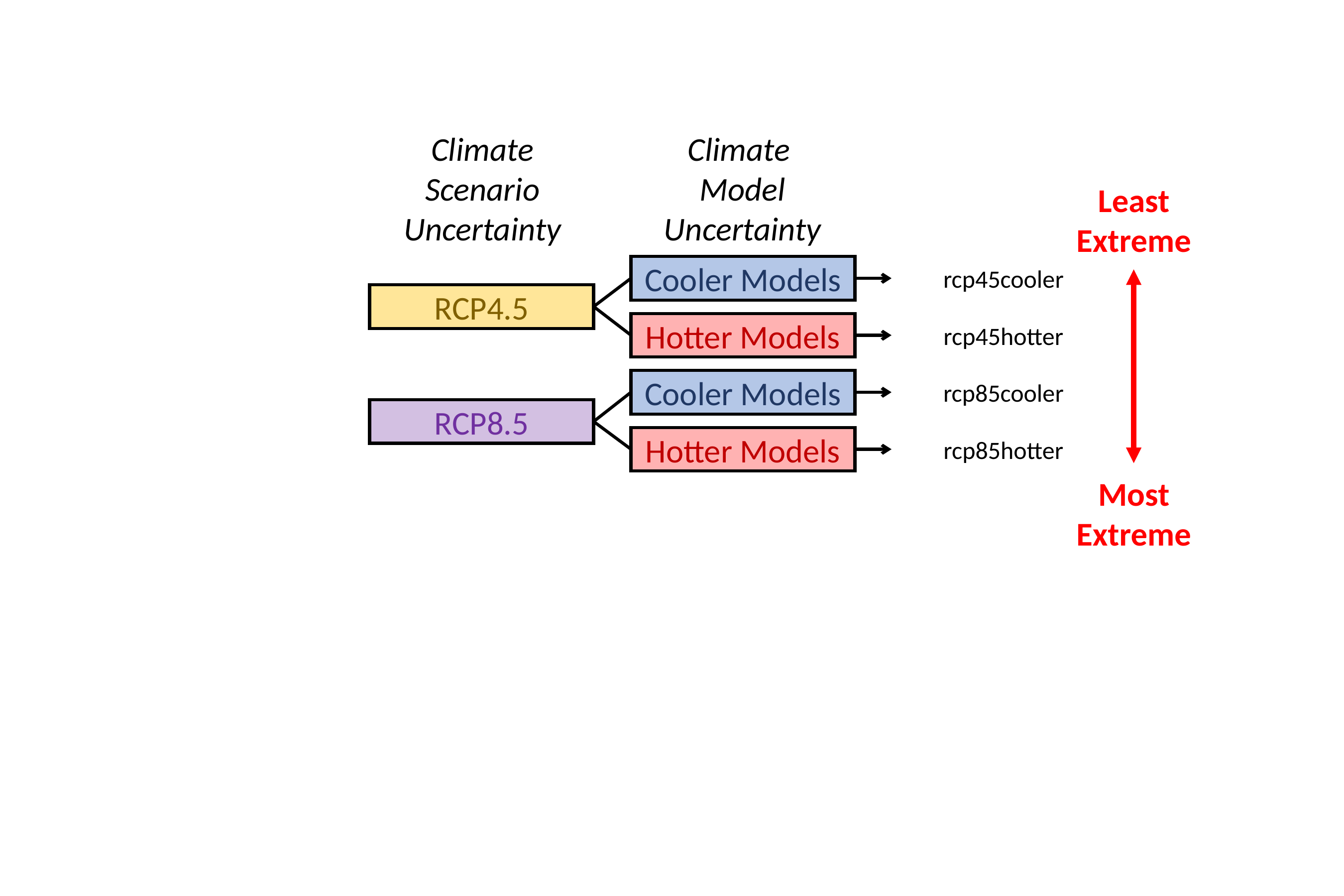

Climate Scenario Uncertainty
Climate
Model Uncertainty
Least Extreme
Cooler Models
rcp45cooler
RCP4.5
Hotter Models
rcp45hotter
Cooler Models
rcp85cooler
RCP8.5
Hotter Models
rcp85hotter
Most Extreme